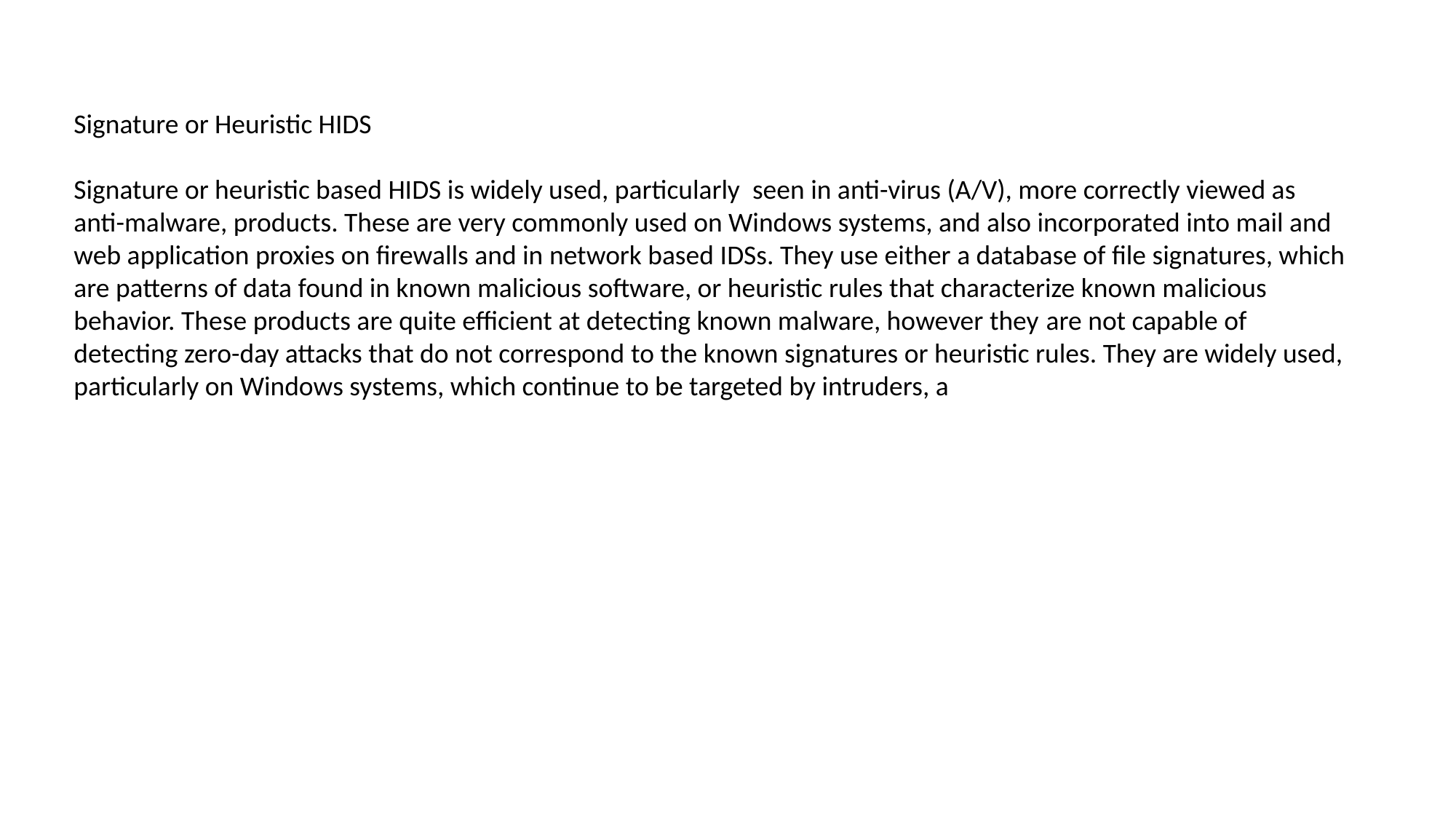

Signature or Heuristic HIDS

Signature or heuristic based HIDS is widely used, particularly  seen in anti-virus (A/V), more correctly viewed as anti-malware, products. These are very commonly used on Windows systems, and also incorporated into mail and web application proxies on firewalls and in network based IDSs. They use either a database of file signatures, which are patterns of data found in known malicious software, or heuristic rules that characterize known malicious behavior. These products are quite efficient at detecting known malware, however they are not capable of detecting zero-day attacks that do not correspond to the known signatures or heuristic rules. They are widely used, particularly on Windows systems, which continue to be targeted by intruders, a